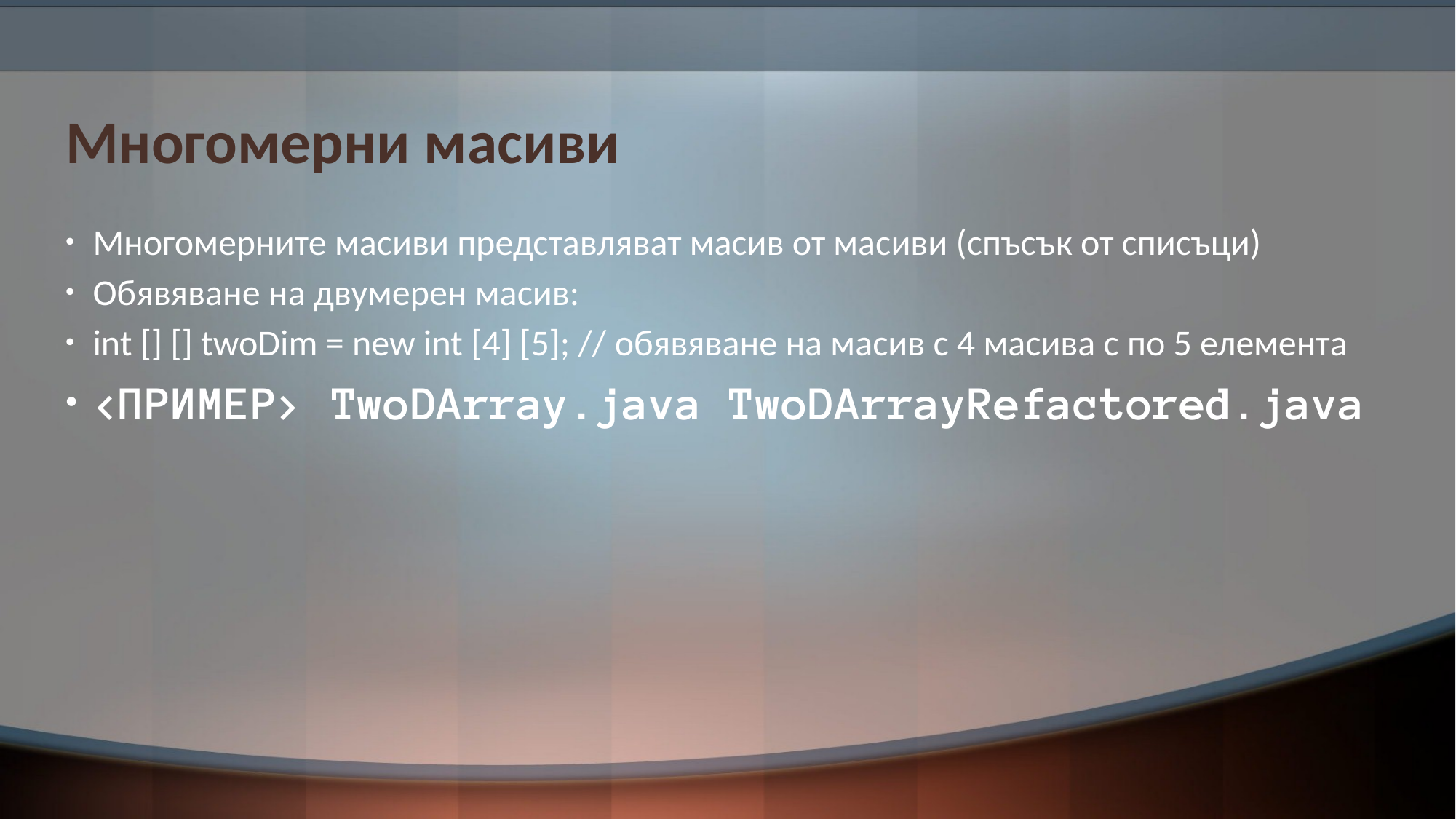

# Многомерни масиви
Многомерните масиви представляват масив от масиви (спъсък от списъци)
Обявяване на двумерен масив:
int [] [] twoDim = new int [4] [5]; // обявяване на масив с 4 масива с по 5 елемента
<ПРИМЕР> TwoDArray.java TwoDArrayRefactored.java